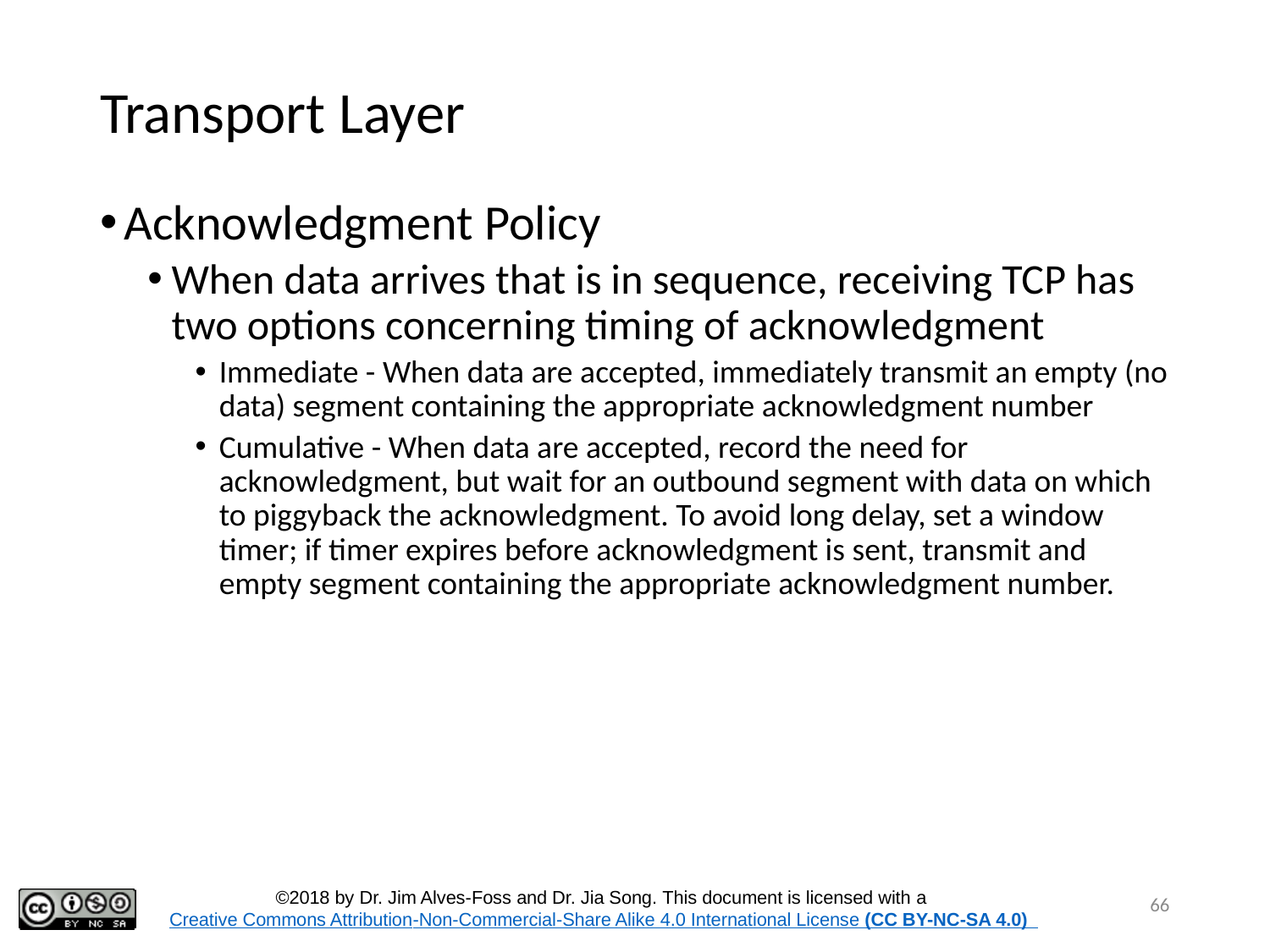

66
# Transport Layer
Acknowledgment Policy
When data arrives that is in sequence, receiving TCP has two options concerning timing of acknowledgment
Immediate - When data are accepted, immediately transmit an empty (no data) segment containing the appropriate acknowledgment number
Cumulative - When data are accepted, record the need for acknowledgment, but wait for an outbound segment with data on which to piggyback the acknowledgment. To avoid long delay, set a window timer; if timer expires before acknowledgment is sent, transmit and empty segment containing the appropriate acknowledgment number.